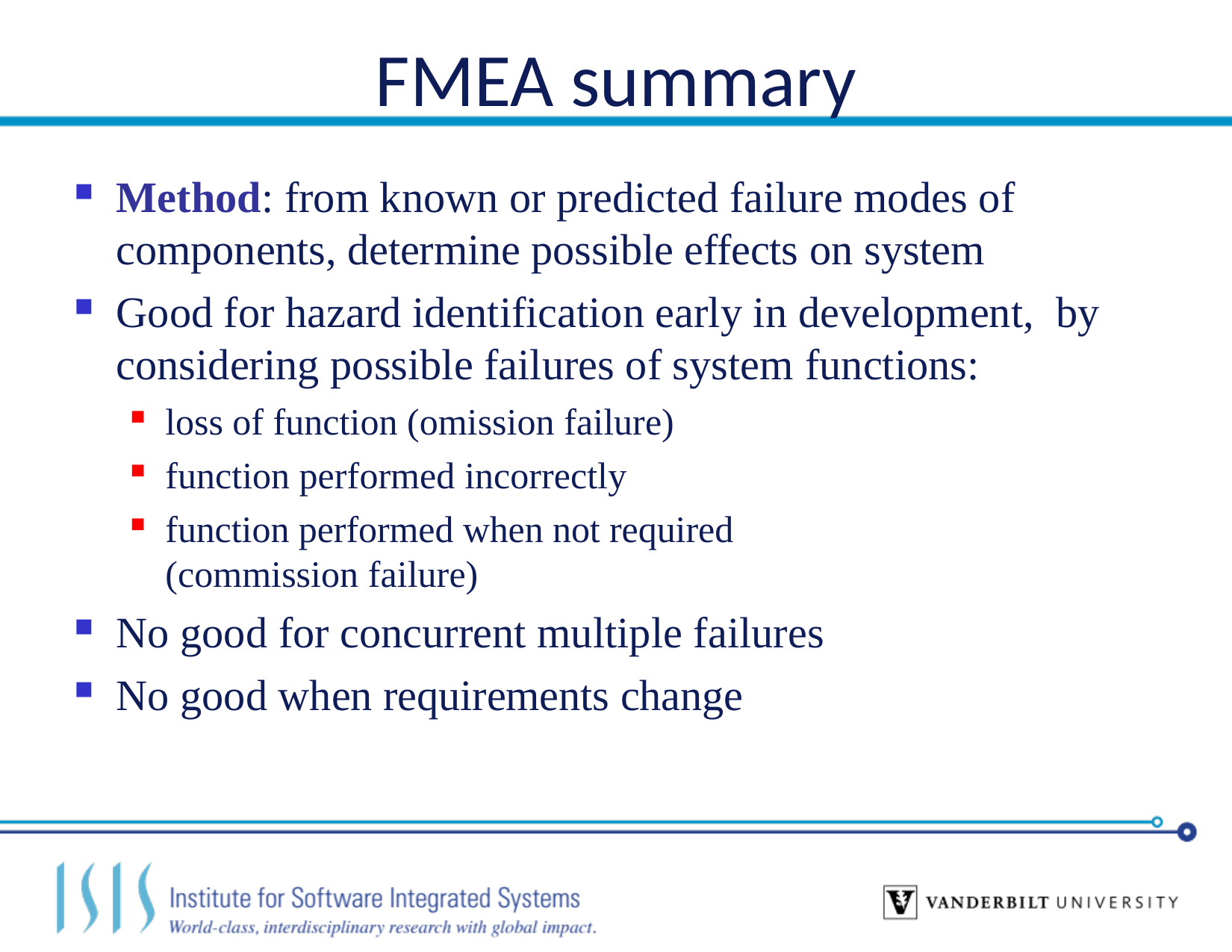

# FMEA summary
Method: from known or predicted failure modes of  components, determine possible effects on system
Good for hazard identification early in development,  by considering possible failures of system functions:
loss of function (omission failure)
function performed incorrectly
function performed when not required  (commission failure)
No good for concurrent multiple failures
No good when requirements change